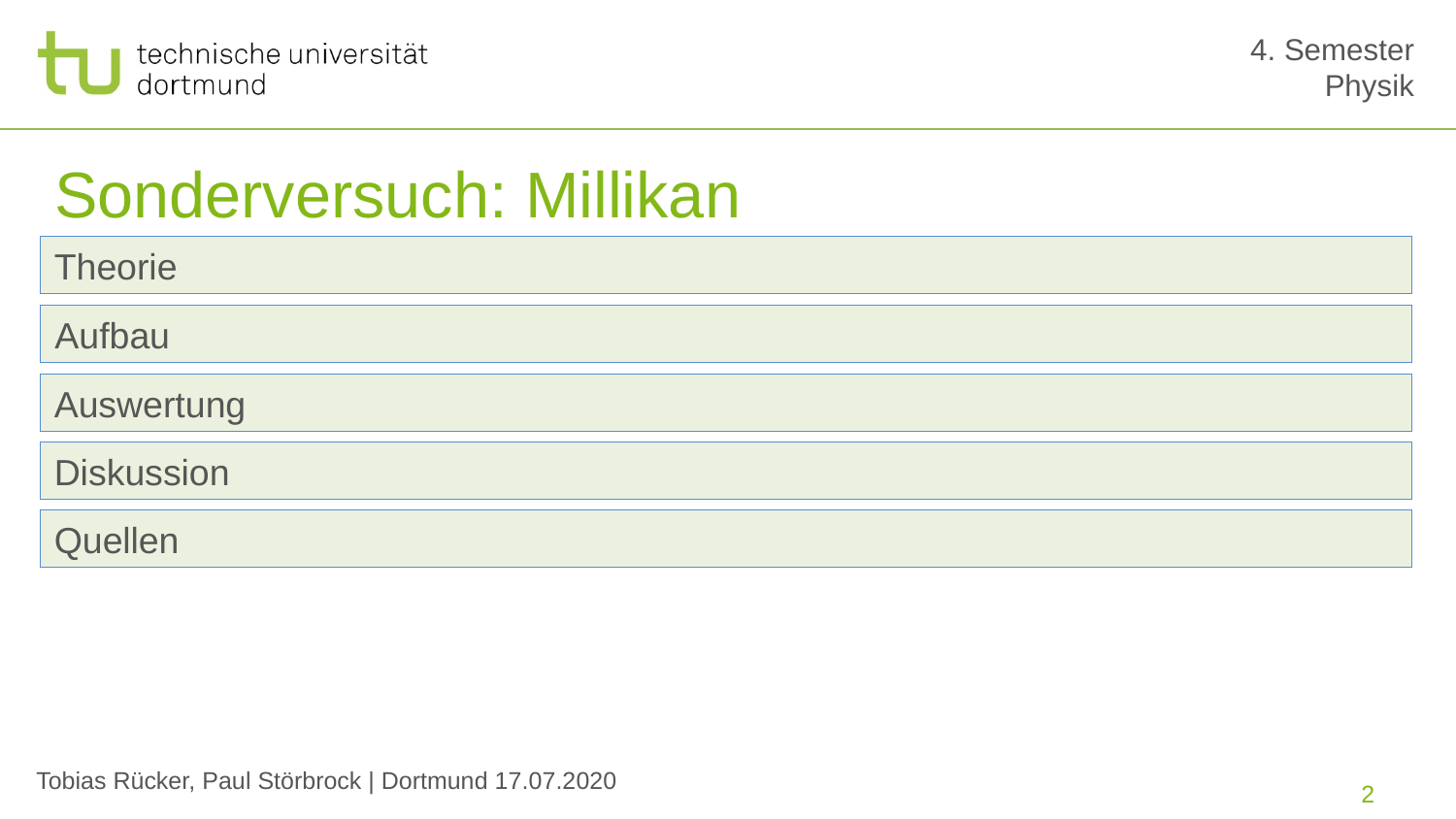

# Sonderversuch: Millikan
Theorie
Aufbau
Auswertung
Diskussion
Quellen
2